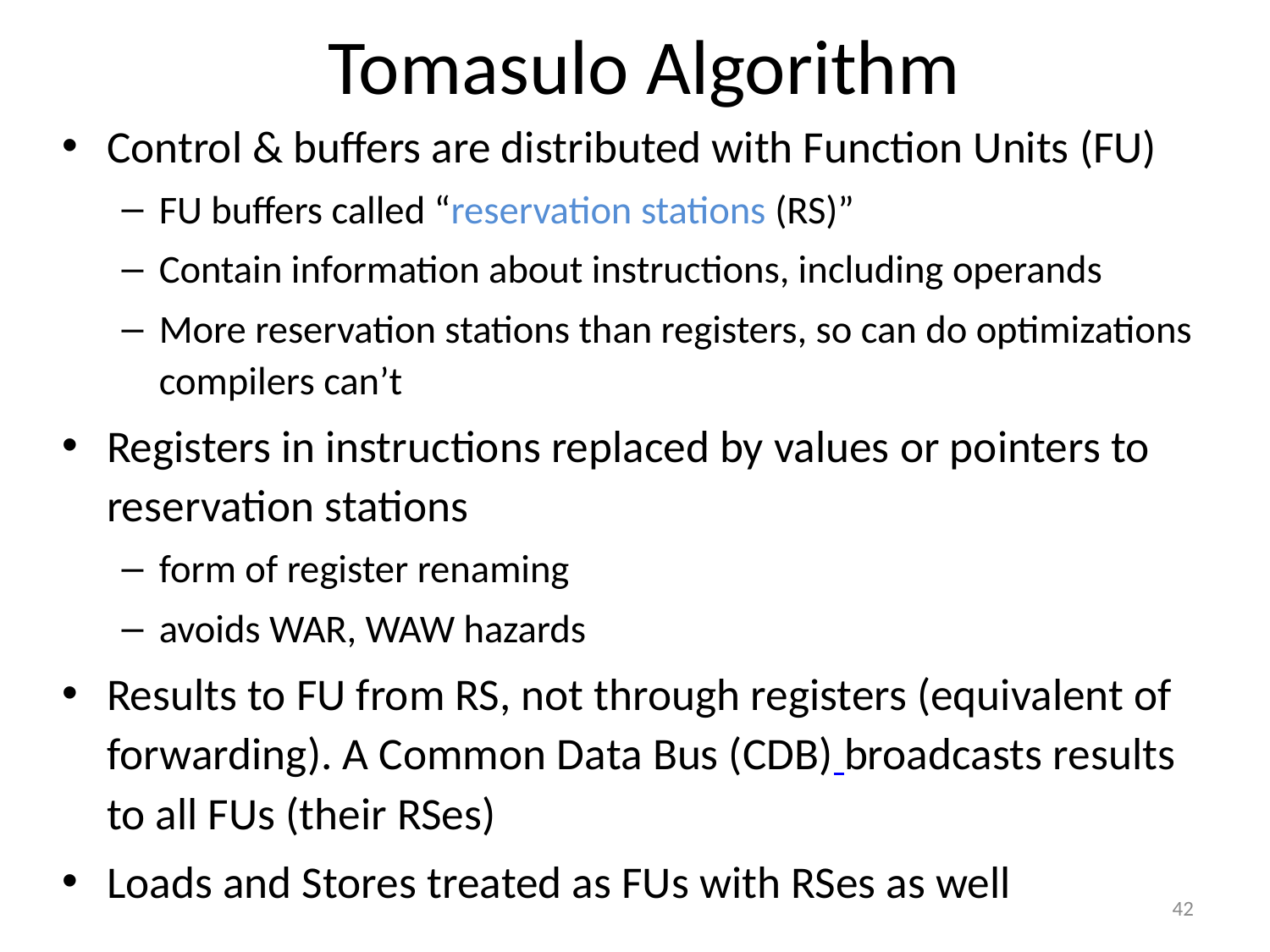

# Tomasulo Algorithm
Control & buffers are distributed with Function Units (FU)
FU buffers called “reservation stations (RS)”
Contain information about instructions, including operands
More reservation stations than registers, so can do optimizations compilers can’t
Registers in instructions replaced by values or pointers to reservation stations
form of register renaming
avoids WAR, WAW hazards
Results to FU from RS, not through registers (equivalent of forwarding). A Common Data Bus (CDB) broadcasts results to all FUs (their RSes)
Loads and Stores treated as FUs with RSes as well
42